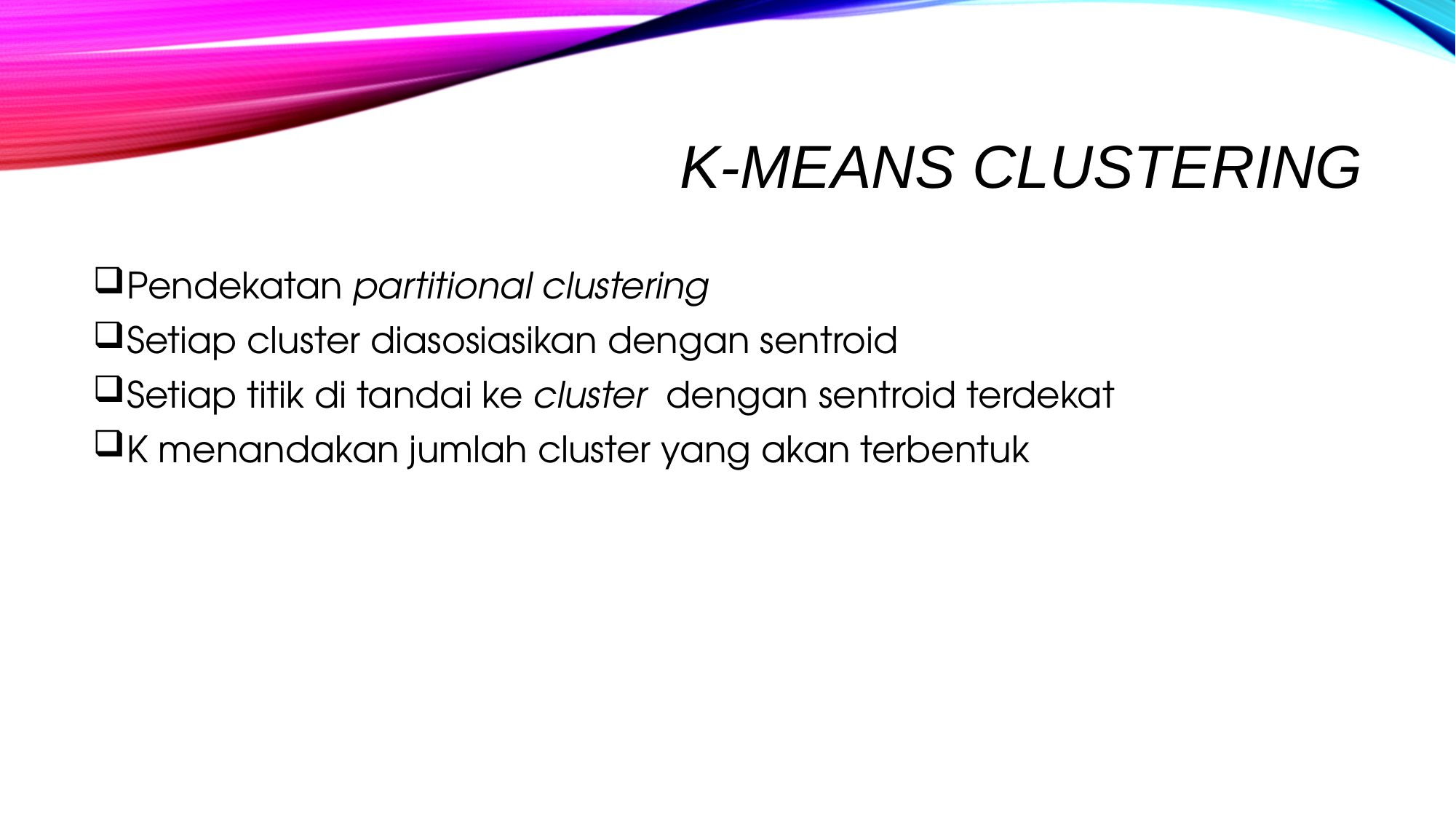

# K-MEANS CLUSTERING
Pendekatan partitional clustering
Setiap cluster diasosiasikan dengan sentroid
Setiap titik di tandai ke cluster  dengan sentroid terdekat
K menandakan jumlah cluster yang akan terbentuk